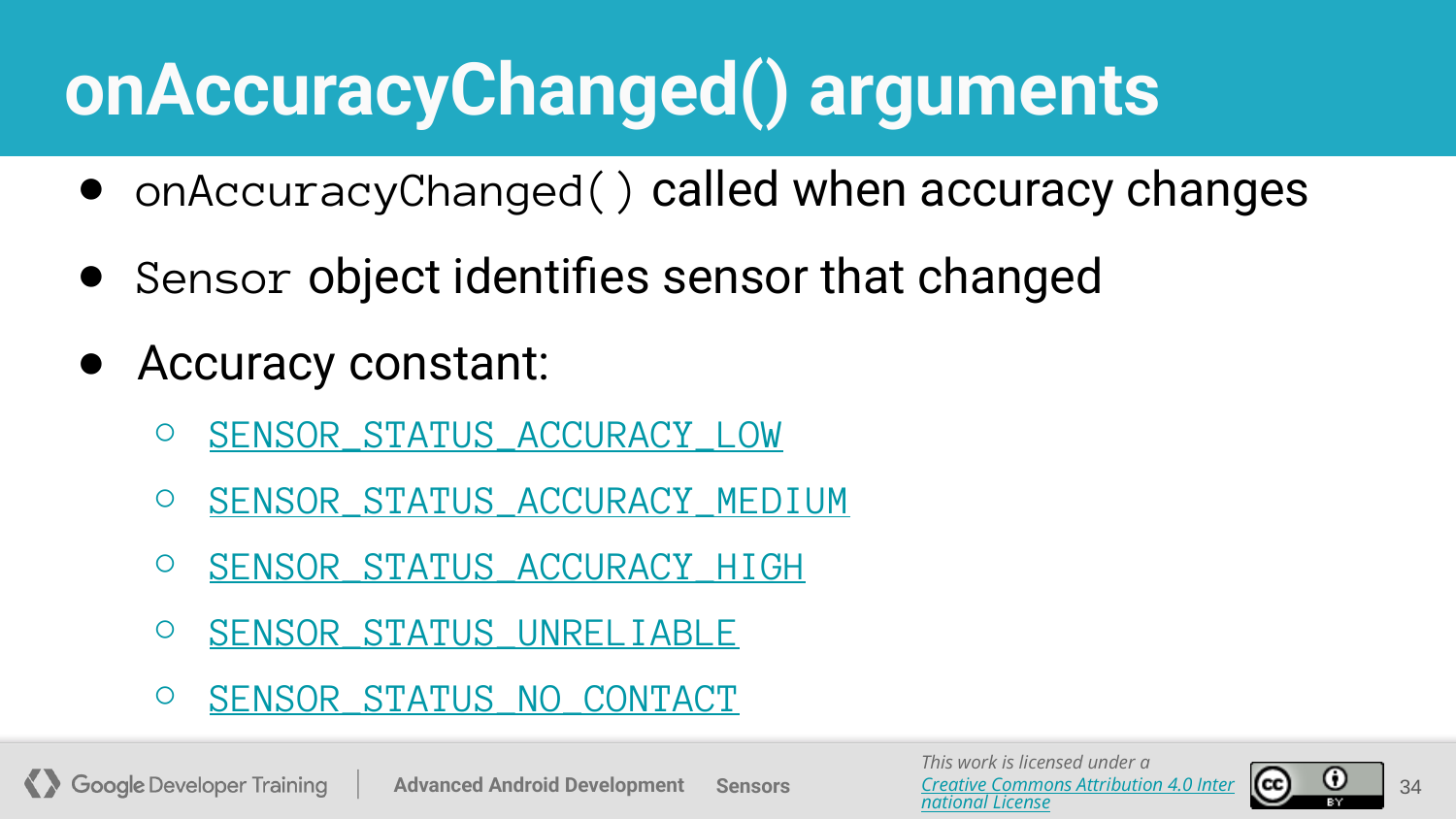

# onAccuracyChanged() arguments
onAccuracyChanged() called when accuracy changes
Sensor object identifies sensor that changed
Accuracy constant:
SENSOR_STATUS_ACCURACY_LOW
SENSOR_STATUS_ACCURACY_MEDIUM
SENSOR_STATUS_ACCURACY_HIGH
SENSOR_STATUS_UNRELIABLE
SENSOR_STATUS_NO_CONTACT

34